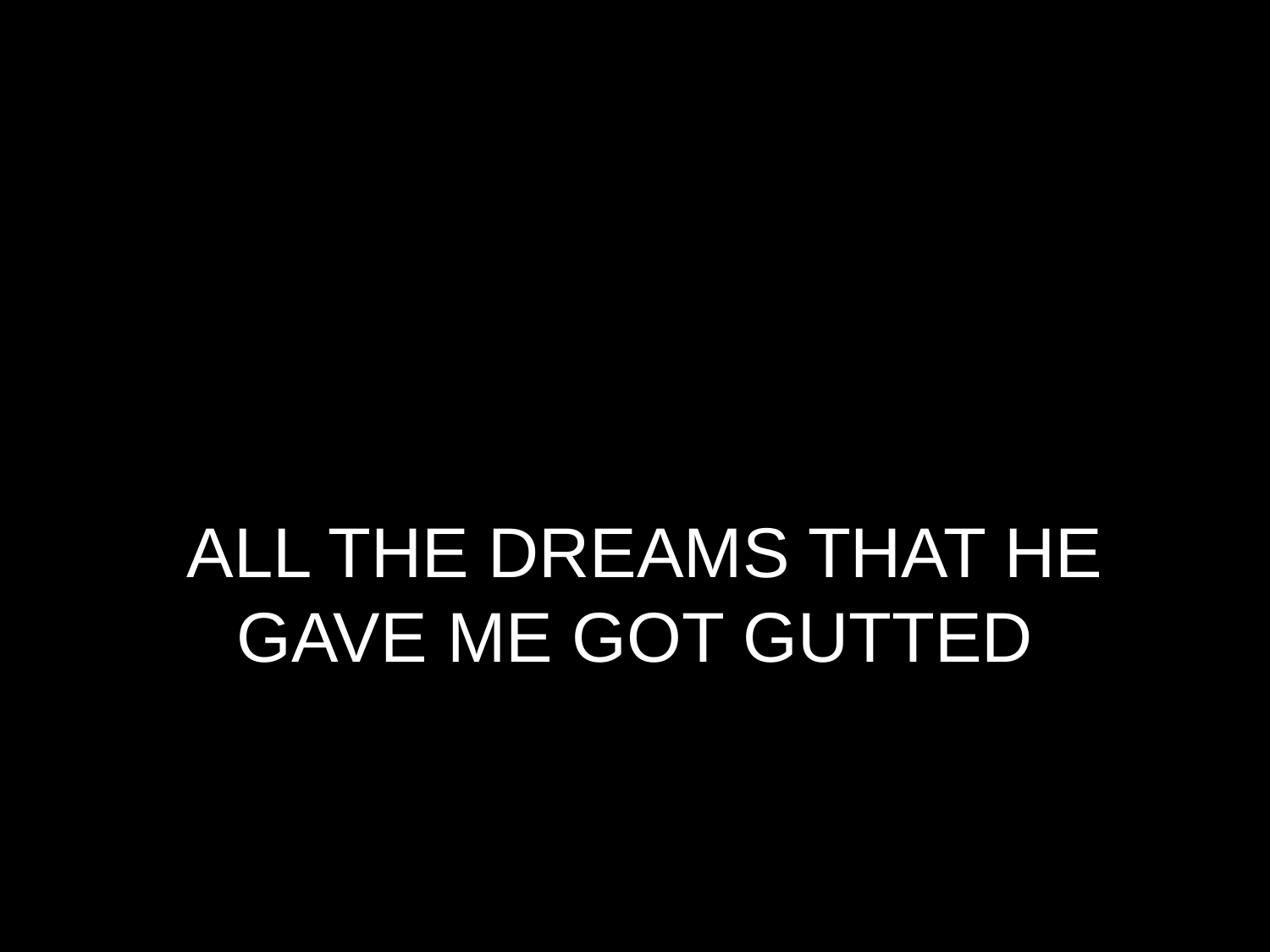

# ALL THE DREAMS THAT HE GAVE ME GOT GUTTED